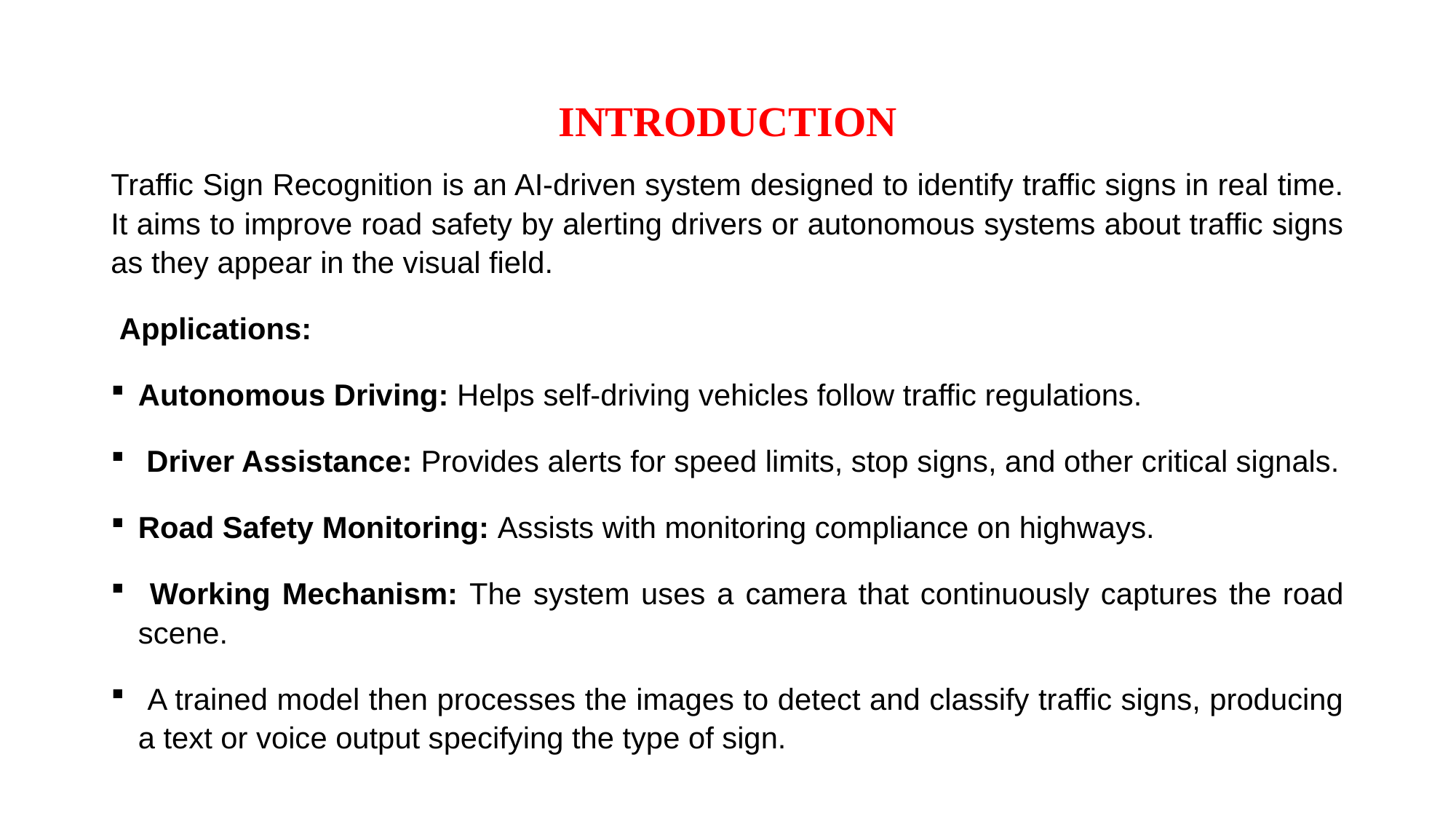

# INTRODUCTION
Traffic Sign Recognition is an AI-driven system designed to identify traffic signs in real time. It aims to improve road safety by alerting drivers or autonomous systems about traffic signs as they appear in the visual field.
 Applications:
Autonomous Driving: Helps self-driving vehicles follow traffic regulations.
 Driver Assistance: Provides alerts for speed limits, stop signs, and other critical signals.
Road Safety Monitoring: Assists with monitoring compliance on highways.
 Working Mechanism: The system uses a camera that continuously captures the road scene.
 A trained model then processes the images to detect and classify traffic signs, producing a text or voice output specifying the type of sign.